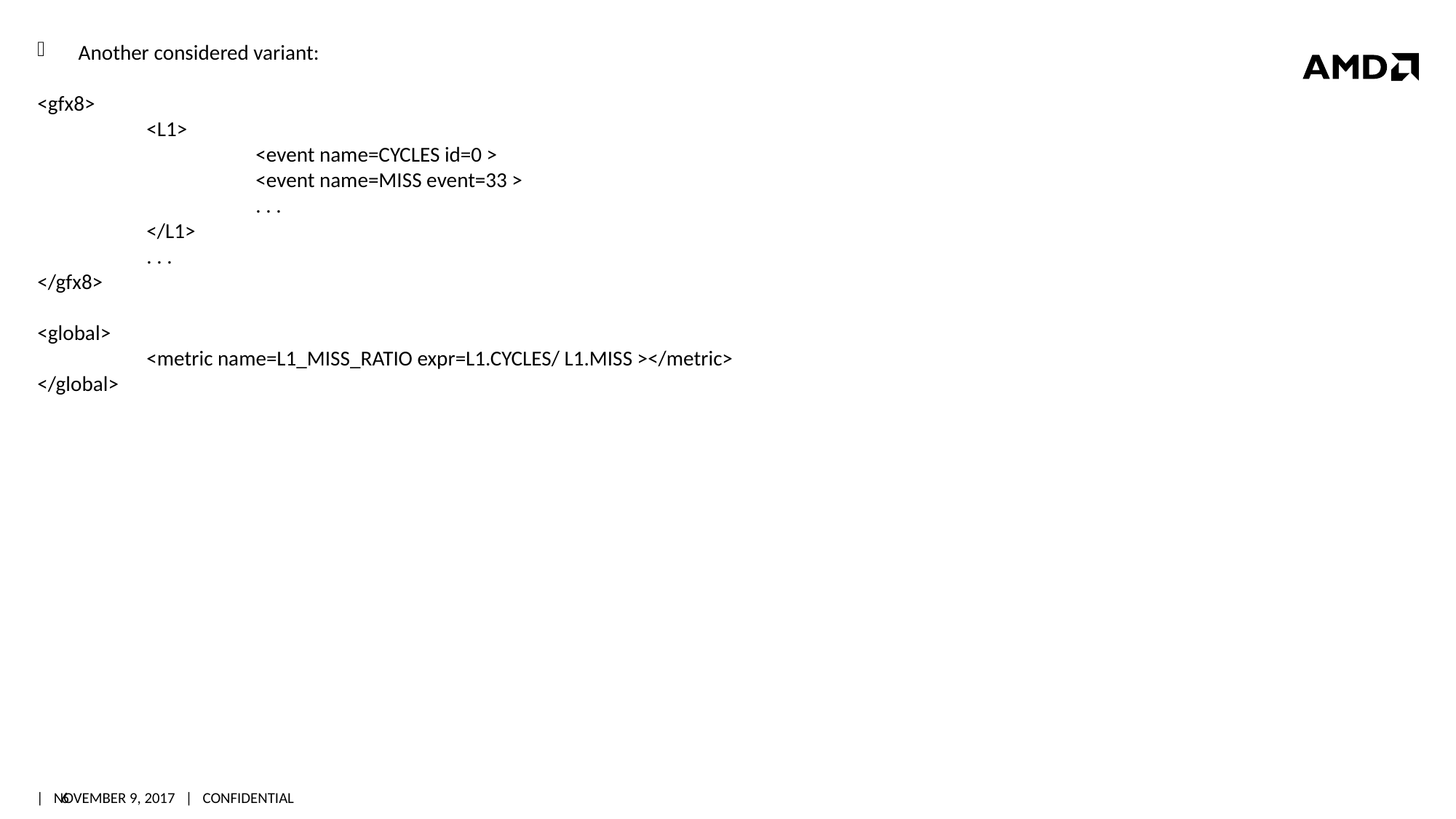

Another considered variant:

<gfx8>
	<L1>
		<event name=CYCLES id=0 >
		<event name=MISS event=33 >
		. . .
	</L1>
	. . .
</gfx8>

<global>
	<metric name=L1_MISS_RATIO expr=L1.CYCLES/ L1.MISS ></metric>
</global>